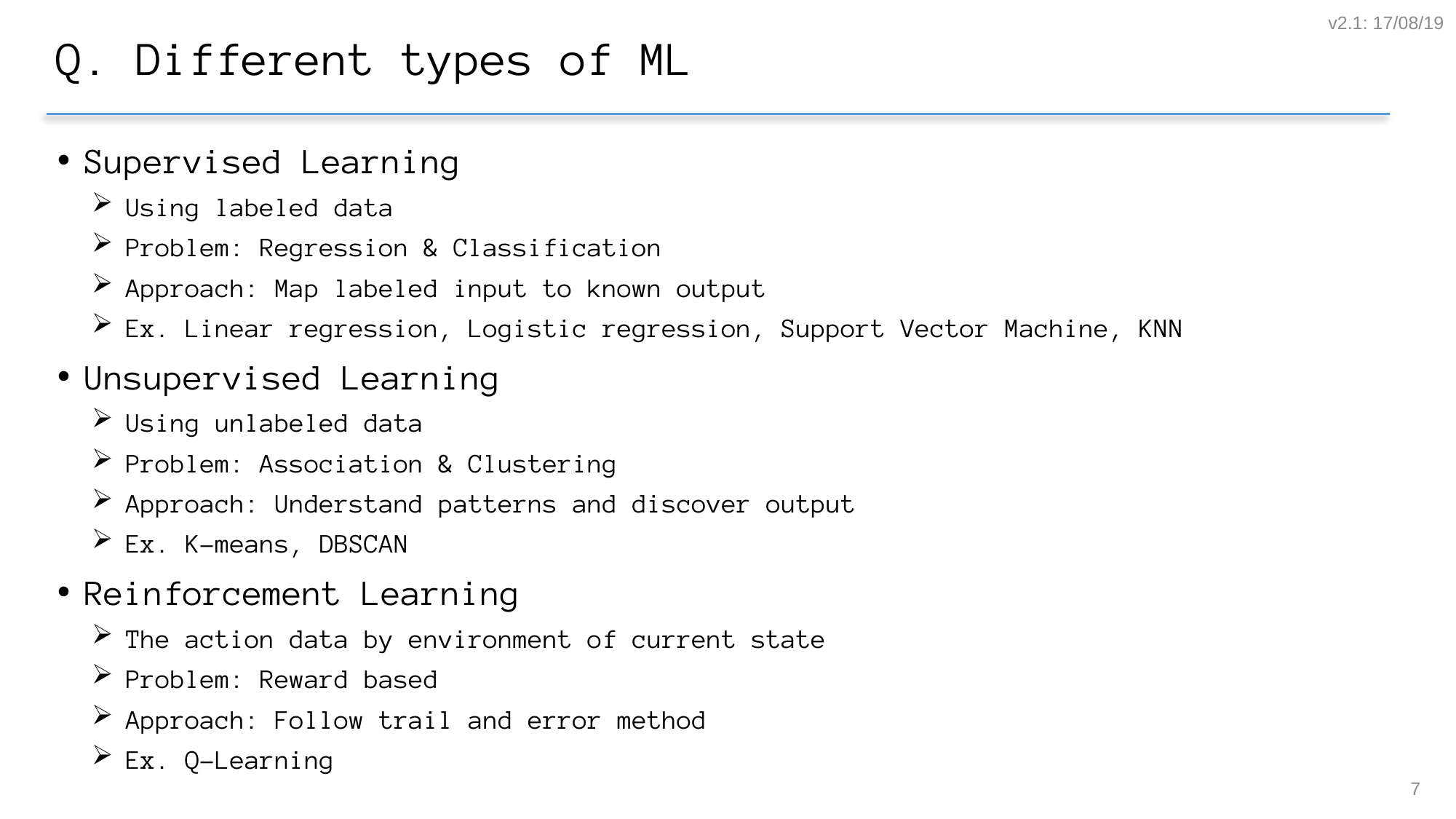

v2.1: 17/08/19
# Q. Different types of ML
Supervised Learning
Using labeled data
Problem: Regression & Classification
Approach: Map labeled input to known output
Ex. Linear regression, Logistic regression, Support Vector Machine, KNN
Unsupervised Learning
Using unlabeled data
Problem: Association & Clustering
Approach: Understand patterns and discover output
Ex. K-means, DBSCAN
Reinforcement Learning
The action data by environment of current state
Problem: Reward based
Approach: Follow trail and error method
Ex. Q-Learning
7